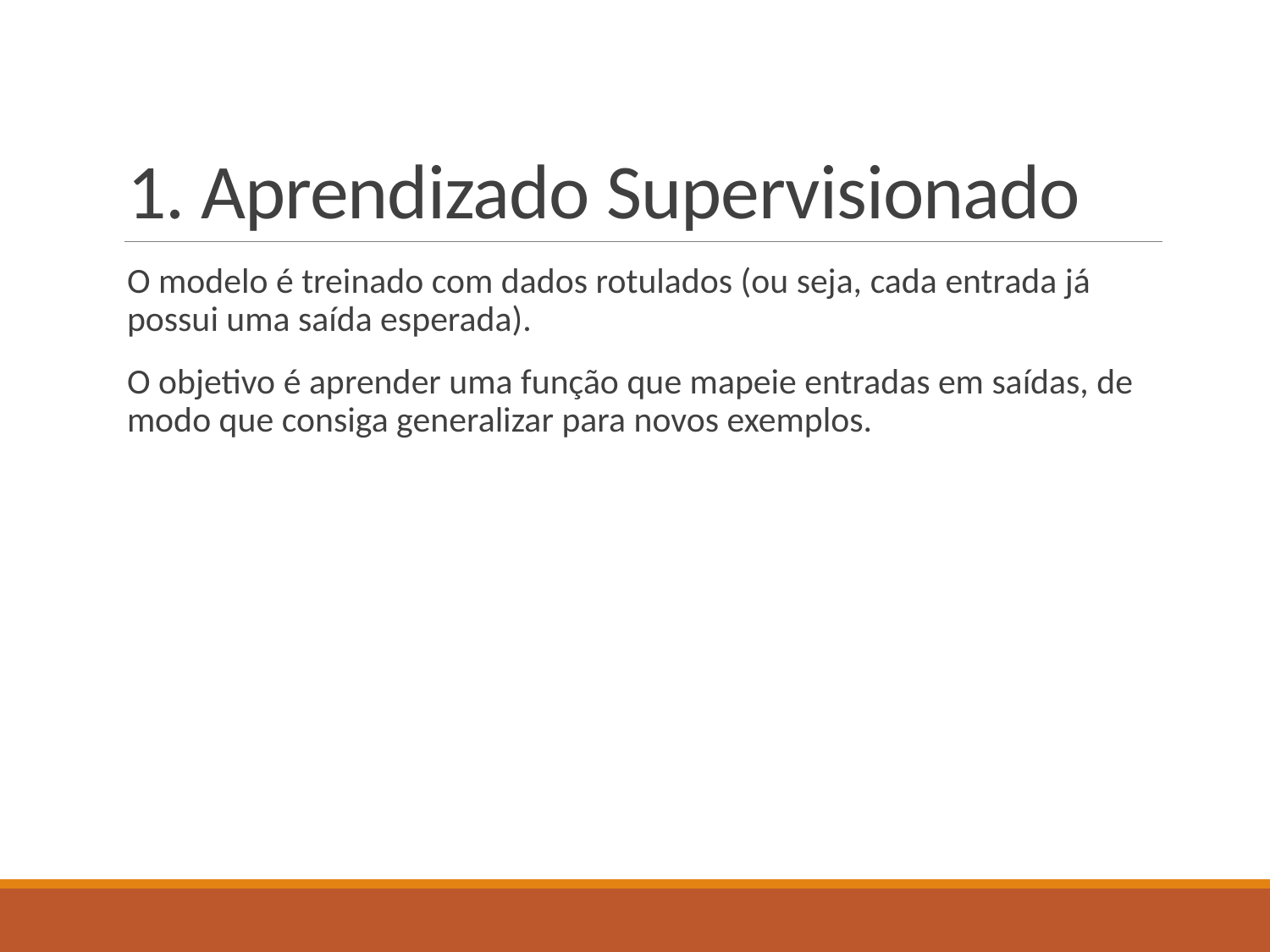

# 1. Aprendizado Supervisionado
O modelo é treinado com dados rotulados (ou seja, cada entrada já possui uma saída esperada).
O objetivo é aprender uma função que mapeie entradas em saídas, de modo que consiga generalizar para novos exemplos.